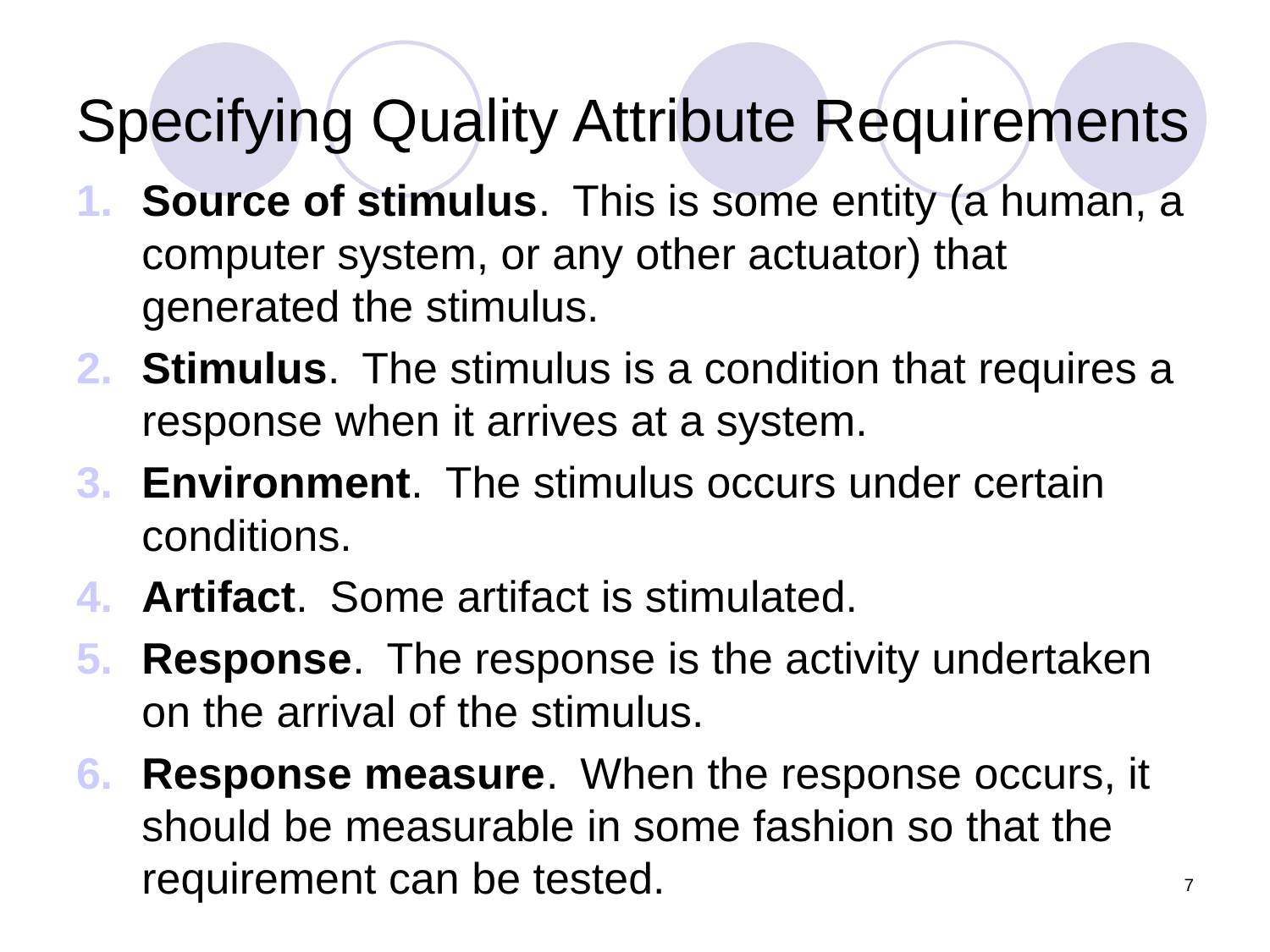

# Specifying Quality Attribute Requirements
Source of stimulus. This is some entity (a human, a computer system, or any other actuator) that generated the stimulus.
Stimulus. The stimulus is a condition that requires a response when it arrives at a system.
Environment. The stimulus occurs under certain conditions.
Artifact. Some artifact is stimulated.
Response. The response is the activity undertaken on the arrival of the stimulus.
Response measure. When the response occurs, it should be measurable in some fashion so that the requirement can be tested.

7